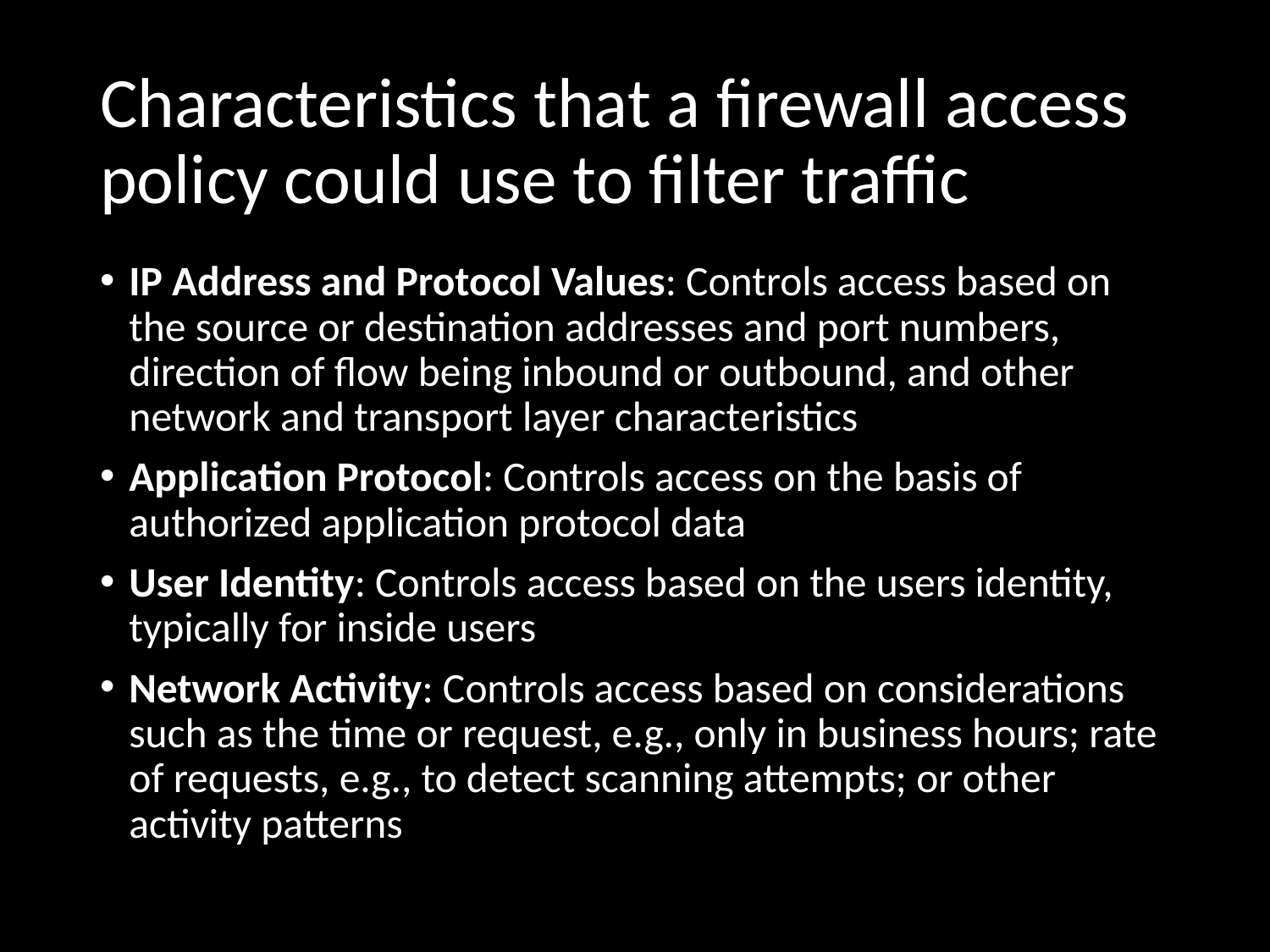

# Characteristics that a firewall access policy could use to filter traffic
IP Address and Protocol Values: Controls access based on the source or destination addresses and port numbers, direction of flow being inbound or outbound, and other network and transport layer characteristics
Application Protocol: Controls access on the basis of authorized application protocol data
User Identity: Controls access based on the users identity, typically for inside users
Network Activity: Controls access based on considerations such as the time or request, e.g., only in business hours; rate of requests, e.g., to detect scanning attempts; or other activity patterns